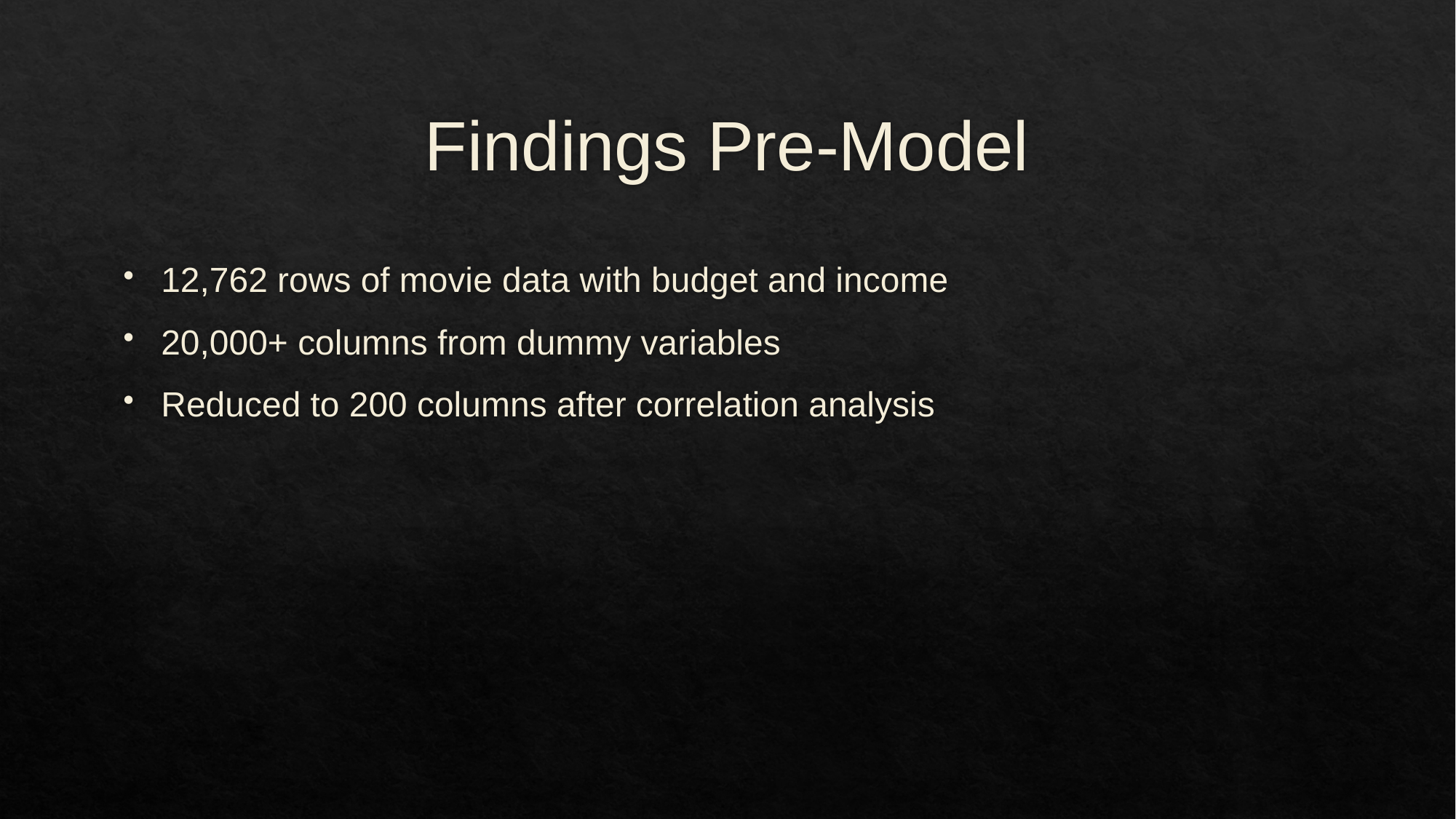

# Findings Pre-Model
12,762 rows of movie data with budget and income
20,000+ columns from dummy variables
Reduced to 200 columns after correlation analysis